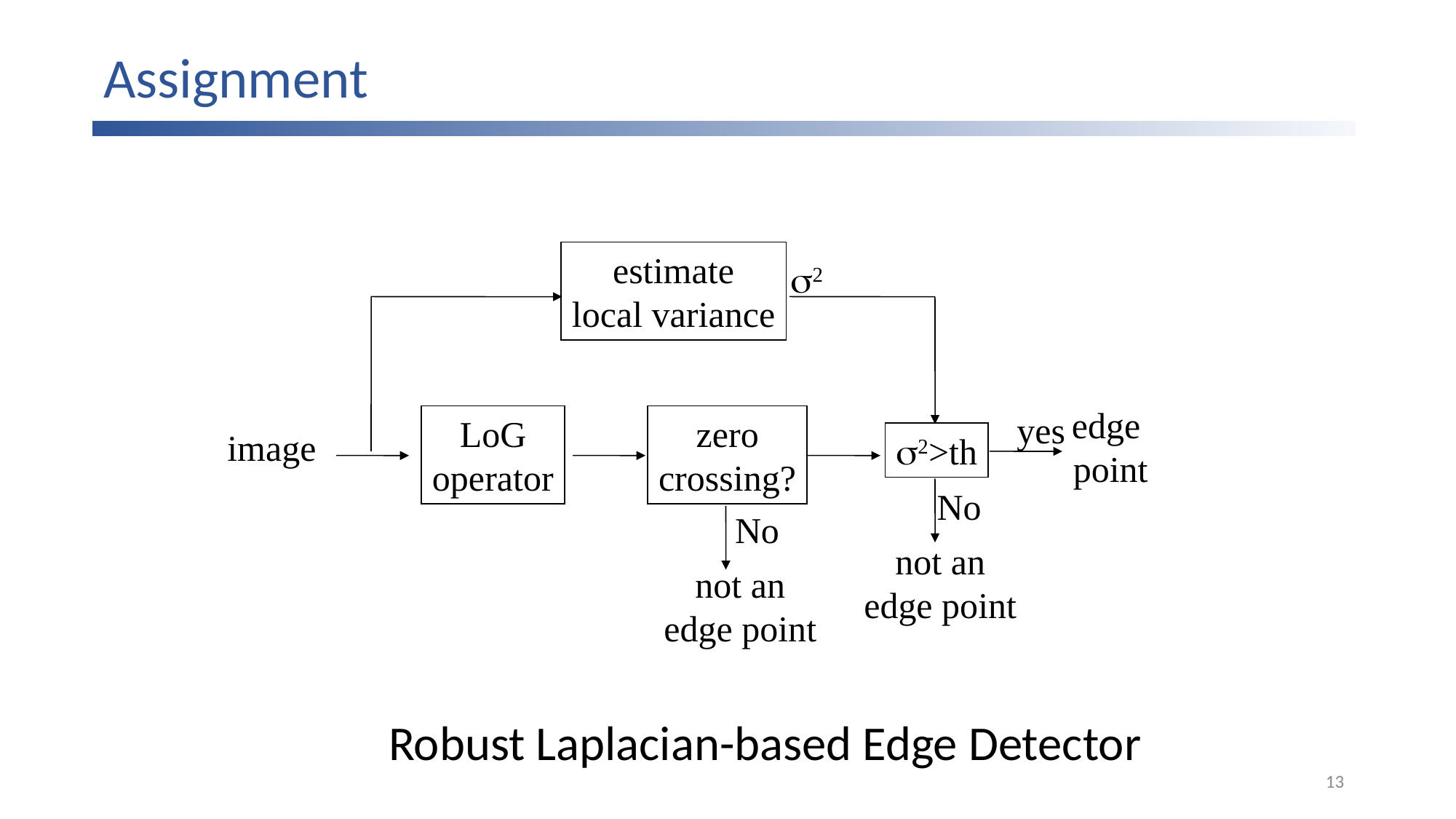

# Assignment
estimate
local variance
σ2

edge
 point
yes
LoG
operator
zero
crossing?
image
σ2>th

No

No

not an
edge point
not an
edge point
Robust Laplacian-based Edge Detector
13